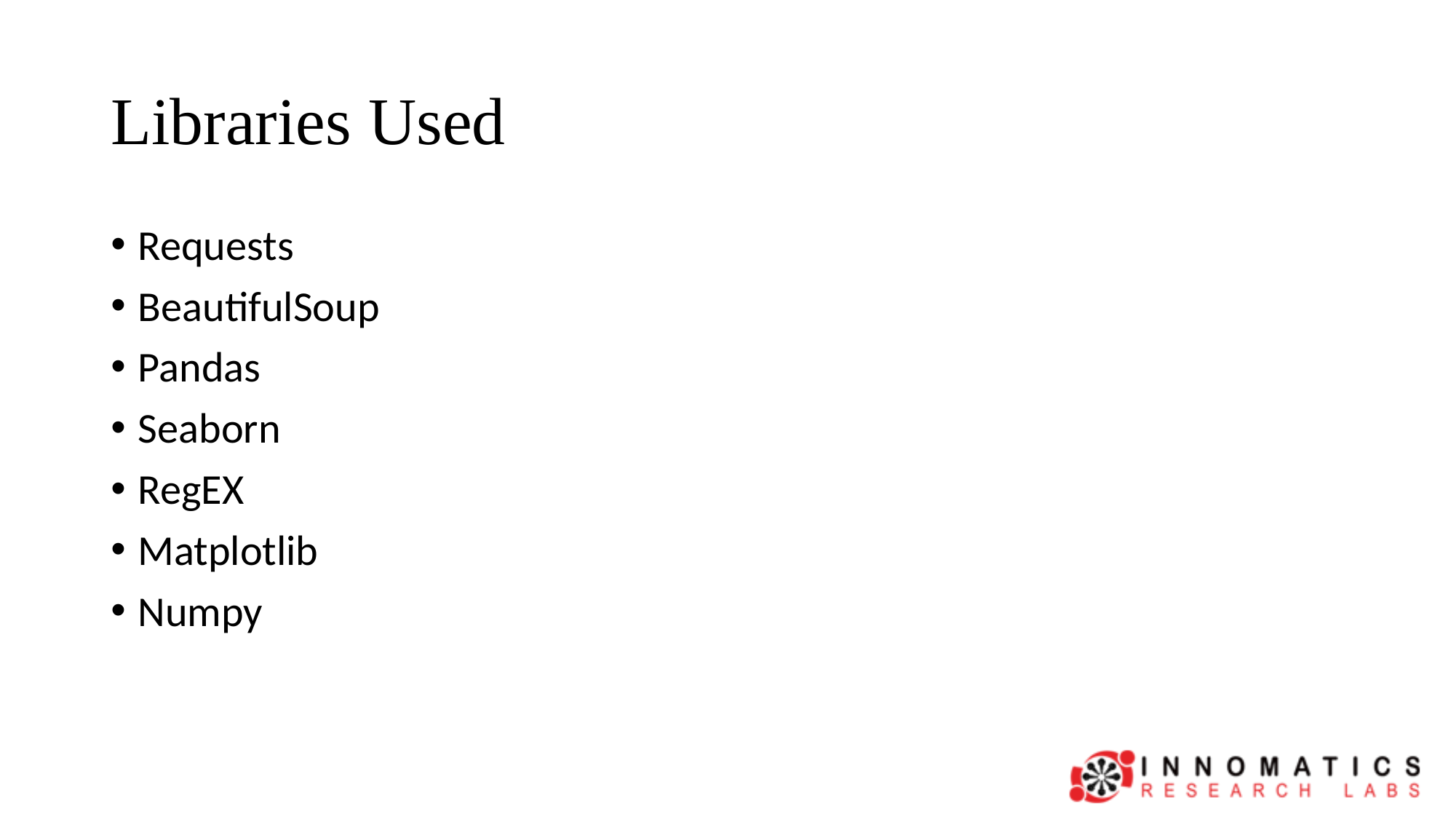

# Libraries Used
Requests
BeautifulSoup
Pandas
Seaborn
RegEX
Matplotlib
Numpy